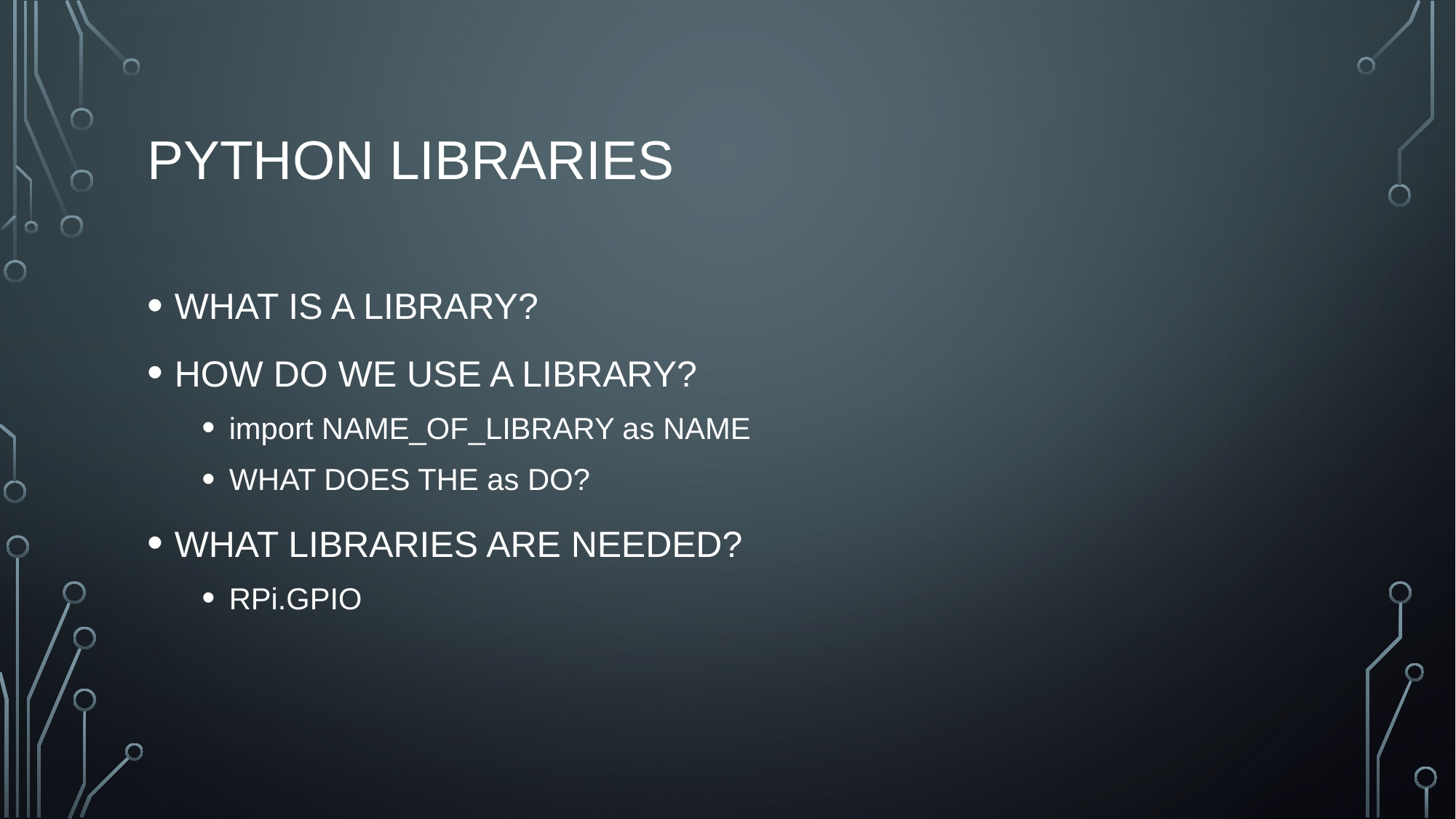

# Python libraries
WHAT IS A LIBRARY?
HOW DO WE USE A LIBRARY?
import NAME_OF_LIBRARY as NAME
WHAT DOES THE as DO?
WHAT LIBRARIES ARE NEEDED?
RPi.GPIO